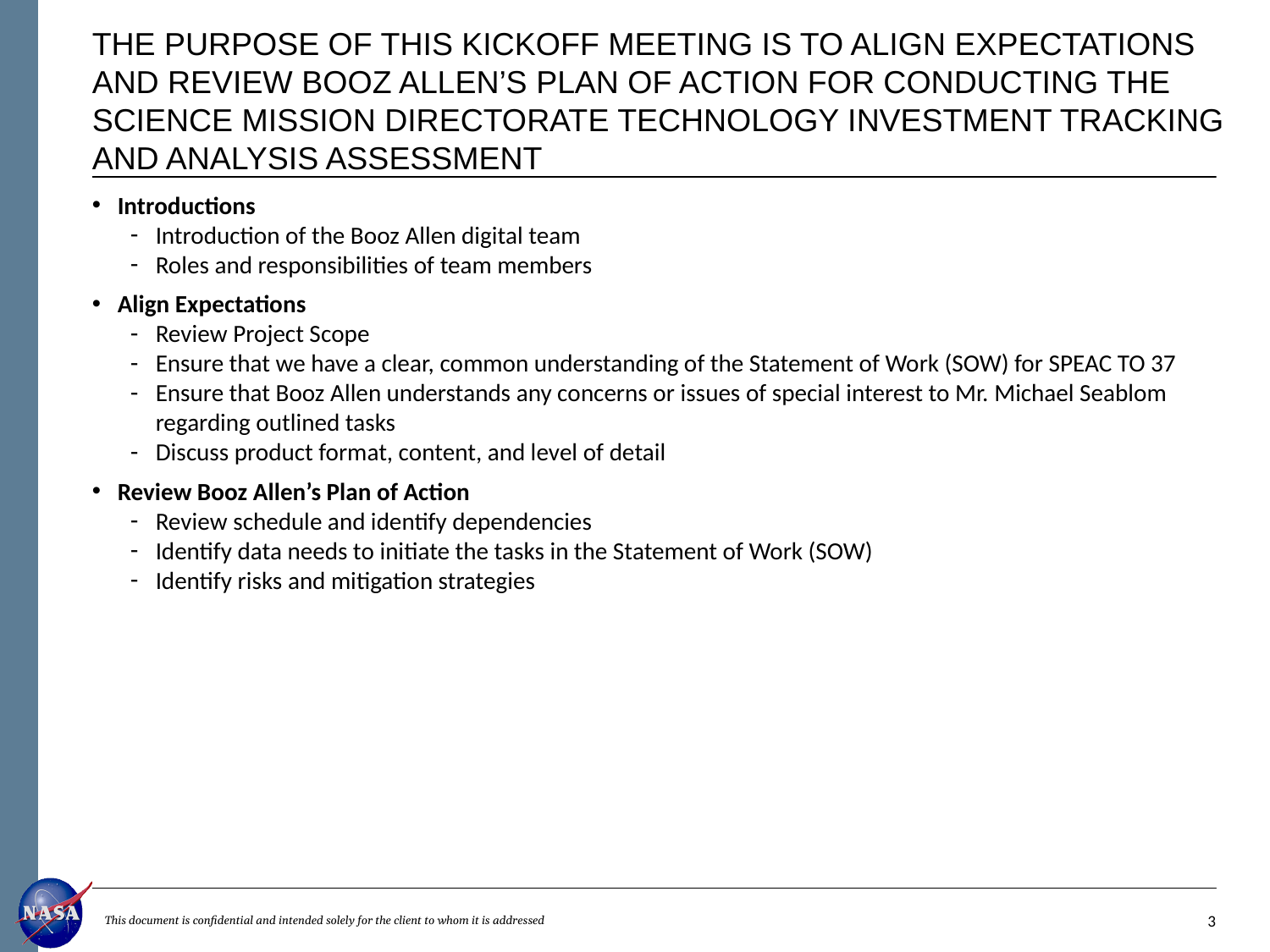

# THE PURPOSE OF THIS KICKOFF MEETING IS TO ALIGN EXPECTATIONS AND REVIEW BOOZ ALLEN’S PLAN OF ACTION FOR CONDUCTING THE SCIENCE MISSION DIRECTORATE TECHNOLOGY INVESTMENT TRACKING AND ANALYSIS ASSESSMENT
Introductions
Introduction of the Booz Allen digital team
Roles and responsibilities of team members
Align Expectations
Review Project Scope
Ensure that we have a clear, common understanding of the Statement of Work (SOW) for SPEAC TO 37
Ensure that Booz Allen understands any concerns or issues of special interest to Mr. Michael Seablom regarding outlined tasks
Discuss product format, content, and level of detail
Review Booz Allen’s Plan of Action
Review schedule and identify dependencies
Identify data needs to initiate the tasks in the Statement of Work (SOW)
Identify risks and mitigation strategies

This document is confidential and intended solely for the client to whom it is addressed
3